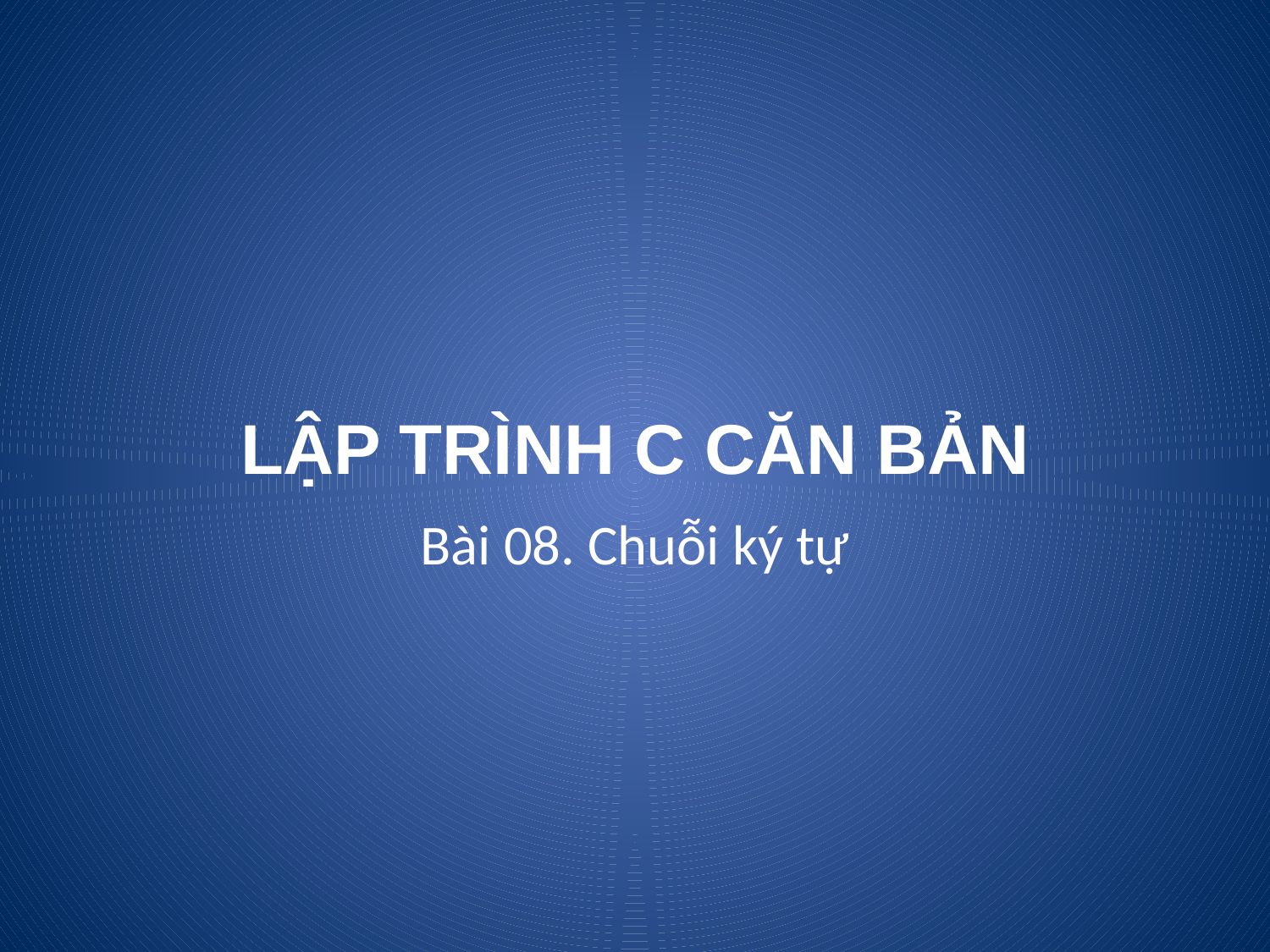

# LẬP TRÌNH C CĂN BẢN
Bài 08. Chuỗi ký tự